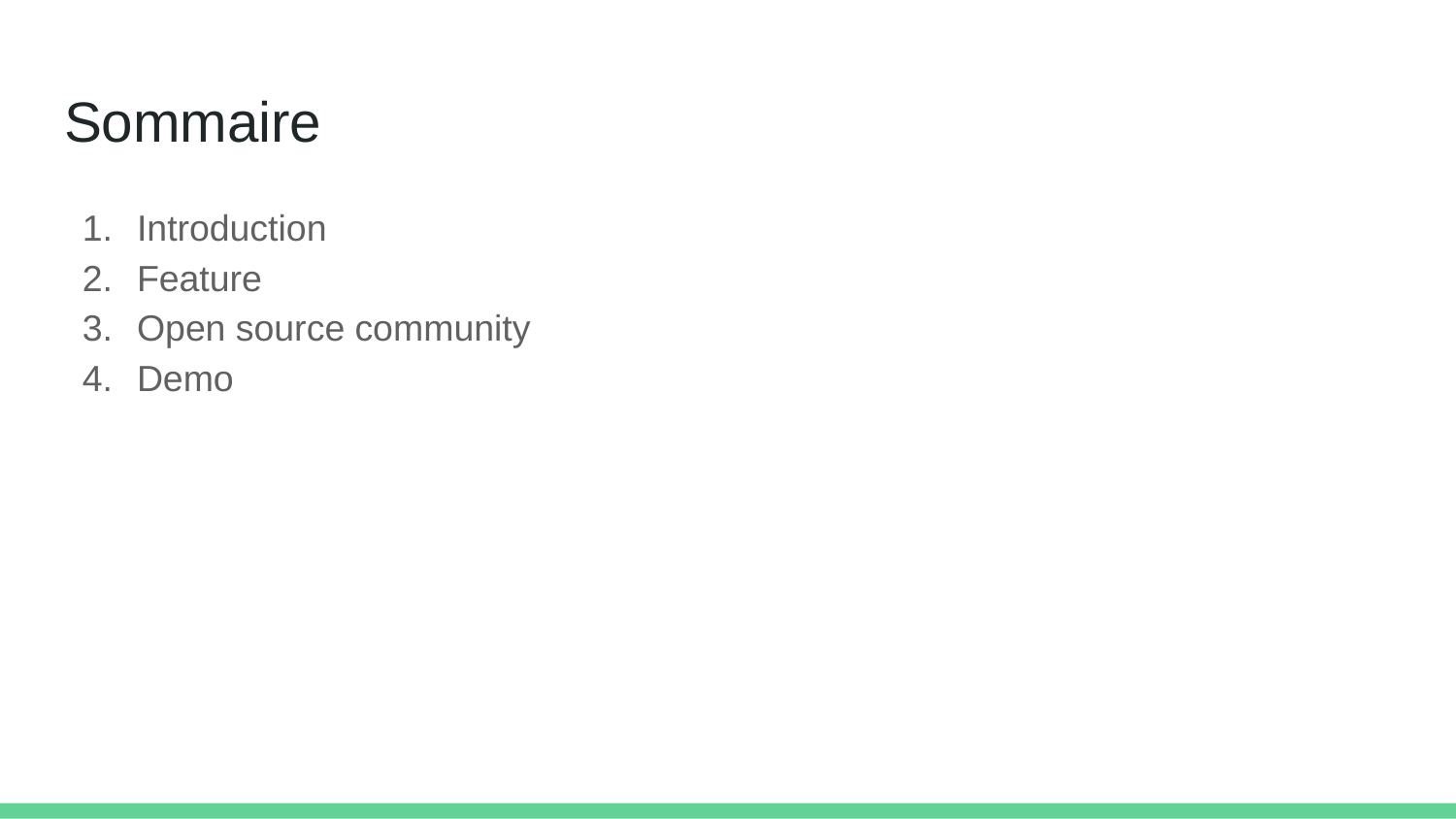

# Sommaire
Introduction
Feature
Open source community
Demo